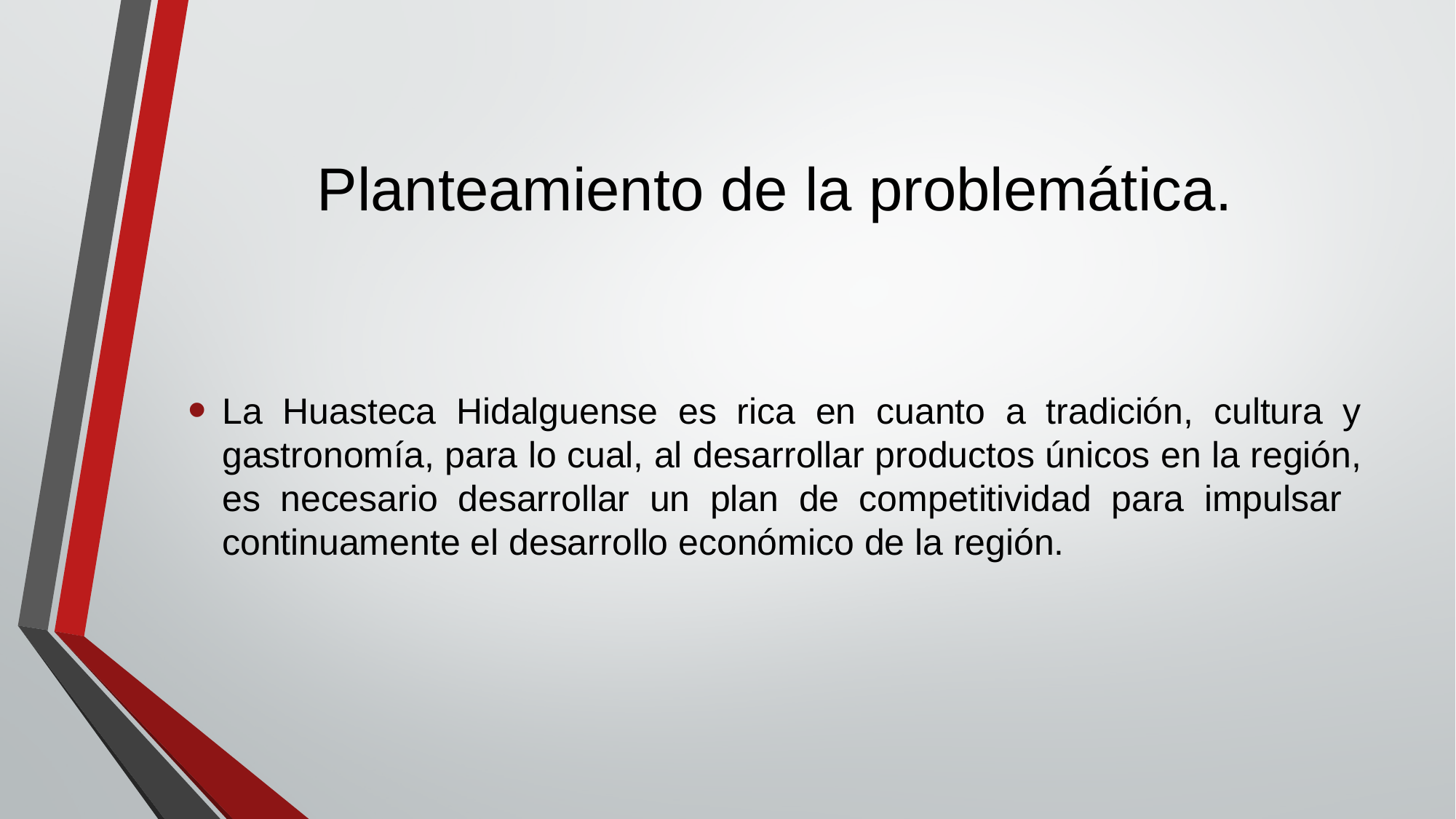

# Planteamiento de la problemática.
La Huasteca Hidalguense es rica en cuanto a tradición, cultura y gastronomía, para lo cual, al desarrollar productos únicos en la región, es necesario desarrollar un plan de competitividad para impulsar  continuamente el desarrollo económico de la región.